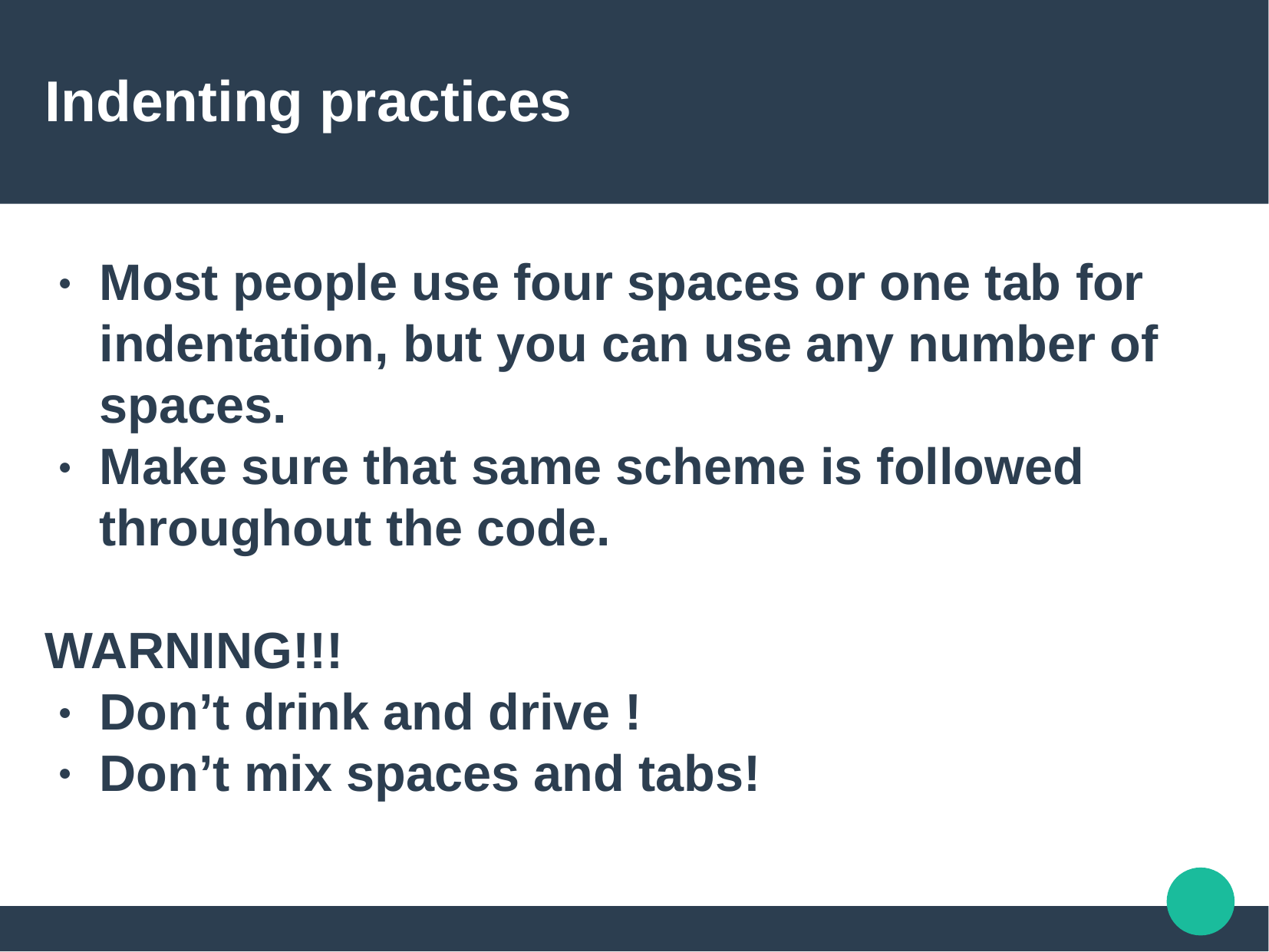

Indenting practices
Most people use four spaces or one tab for indentation, but you can use any number of spaces.
Make sure that same scheme is followed throughout the code.

WARNING!!!
Don’t drink and drive !
Don’t mix spaces and tabs!